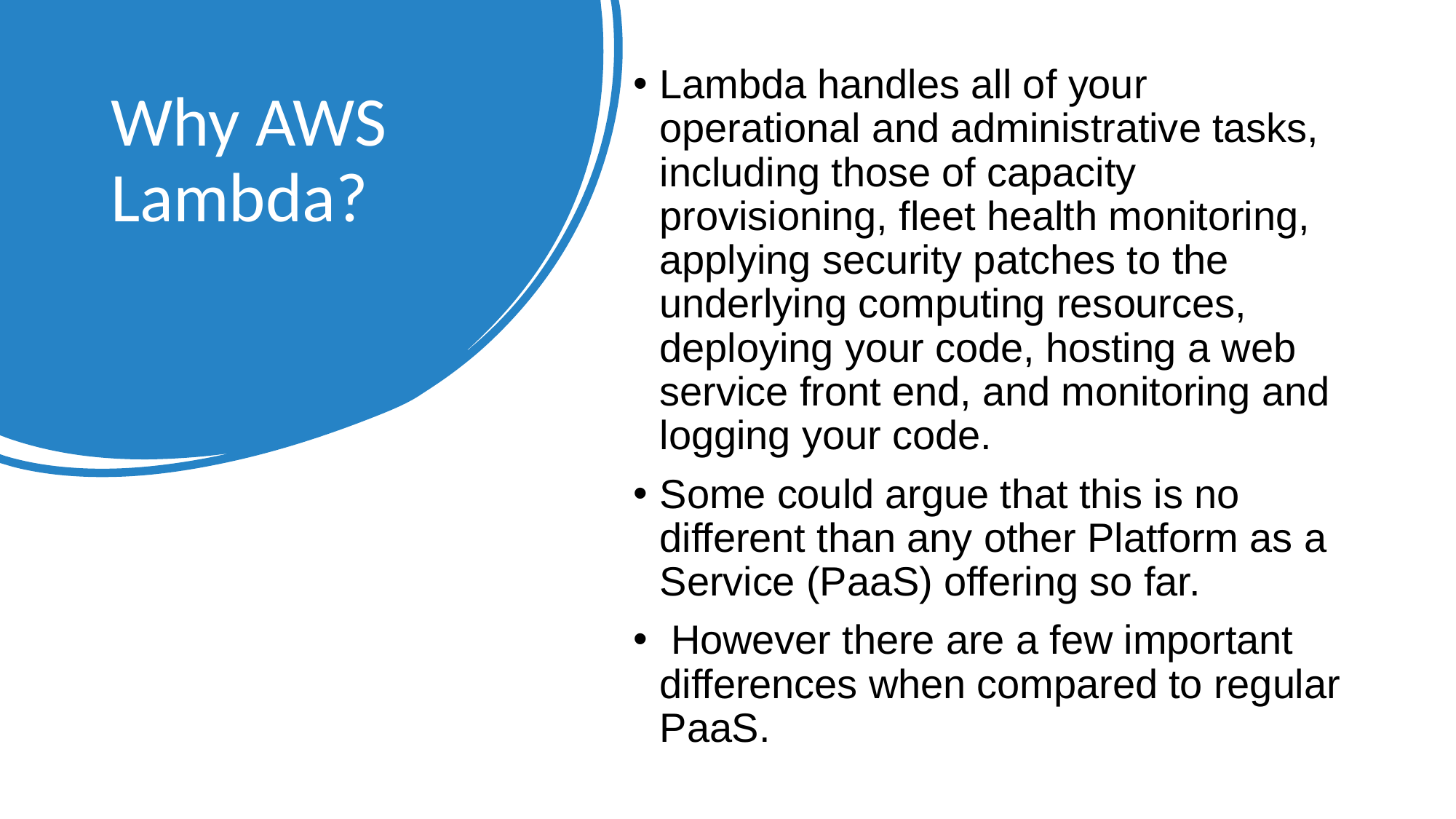

Lambda handles all of your operational and administrative tasks, including those of capacity provisioning, fleet health monitoring, applying security patches to the underlying computing resources, deploying your code, hosting a web service front end, and monitoring and logging your code.
Some could argue that this is no different than any other Platform as a Service (PaaS) offering so far.
 However there are a few important differences when compared to regular PaaS.
# Why AWS Lambda?